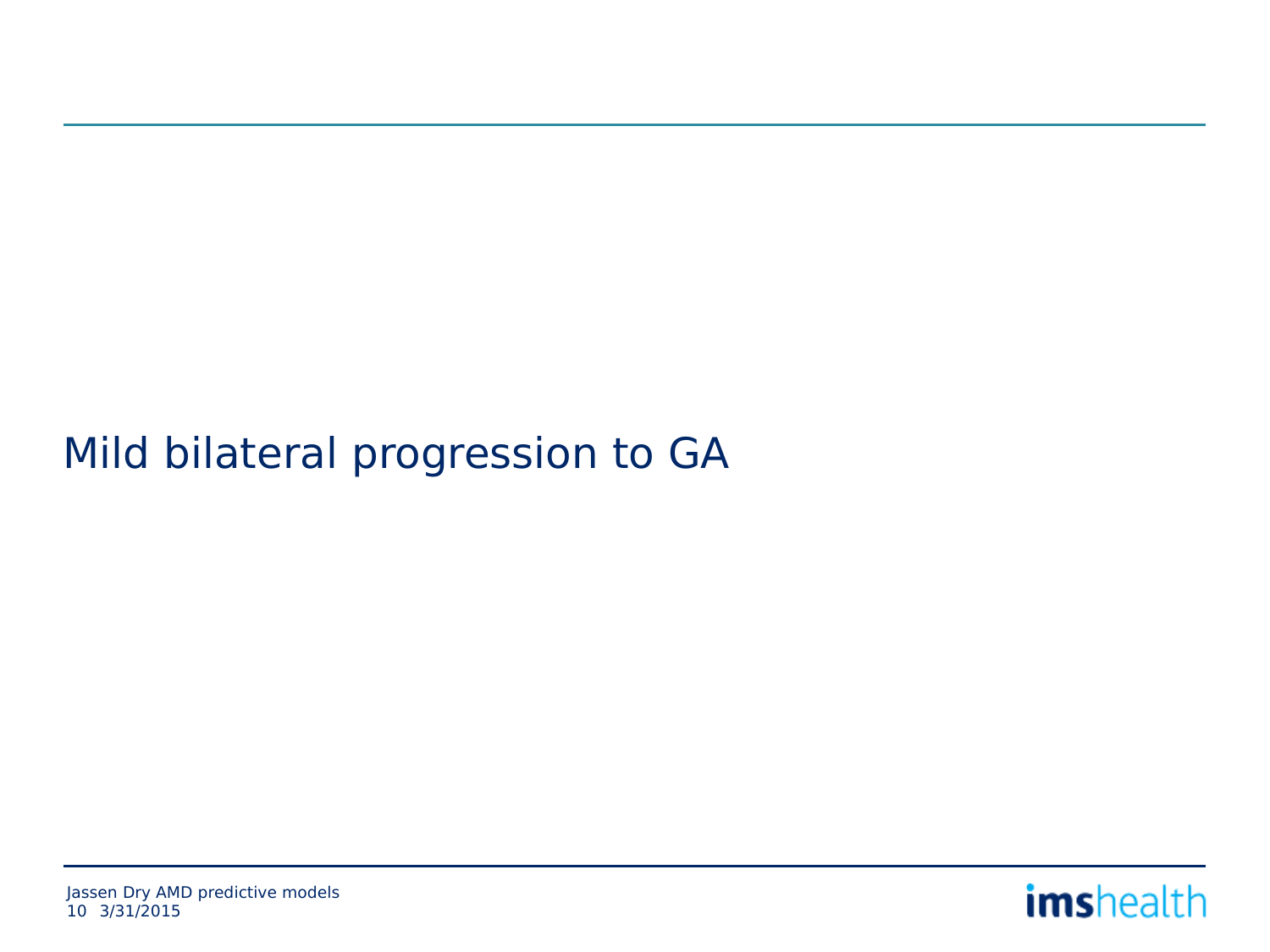

# Mild bilateral progression to GA
Jassen Dry AMD predictive models
3/31/2015
10